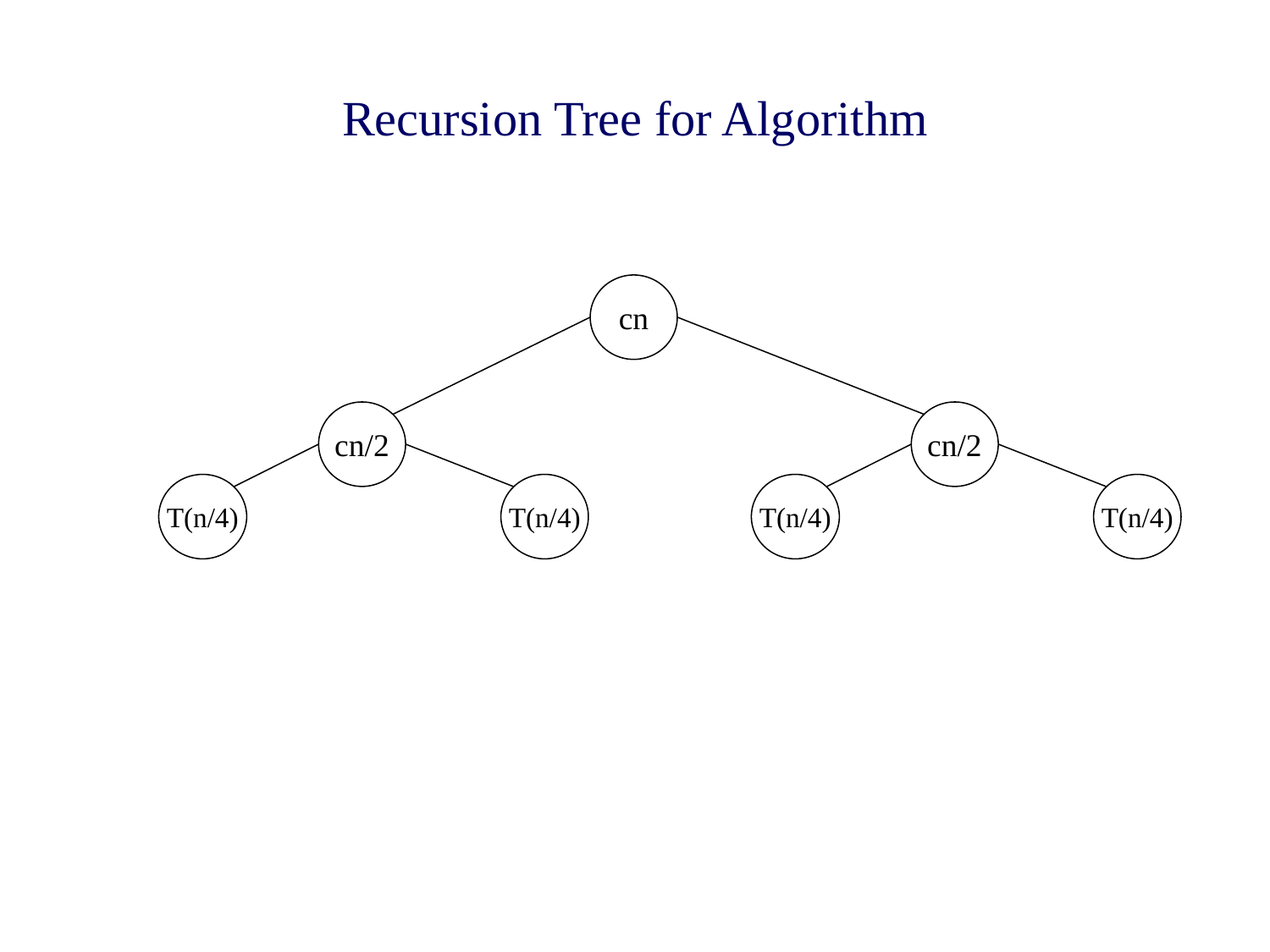

Recursion Tree for Algorithm
cn
cn/2
T(n/4)
T(n/4)
cn/2
T(n/4)
T(n/4)